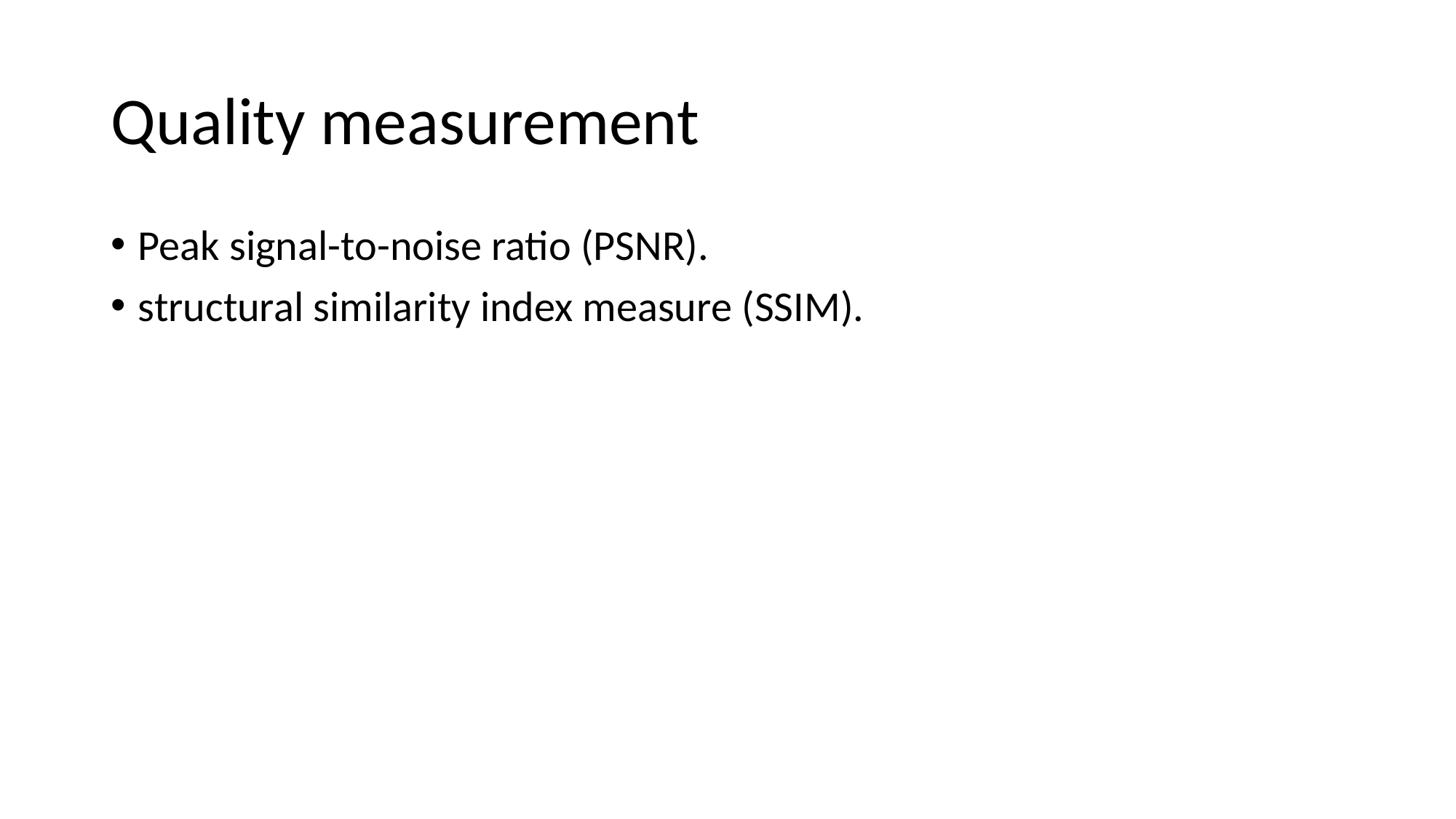

# Quality measurement
Peak signal-to-noise ratio (PSNR).
structural similarity index measure (SSIM).